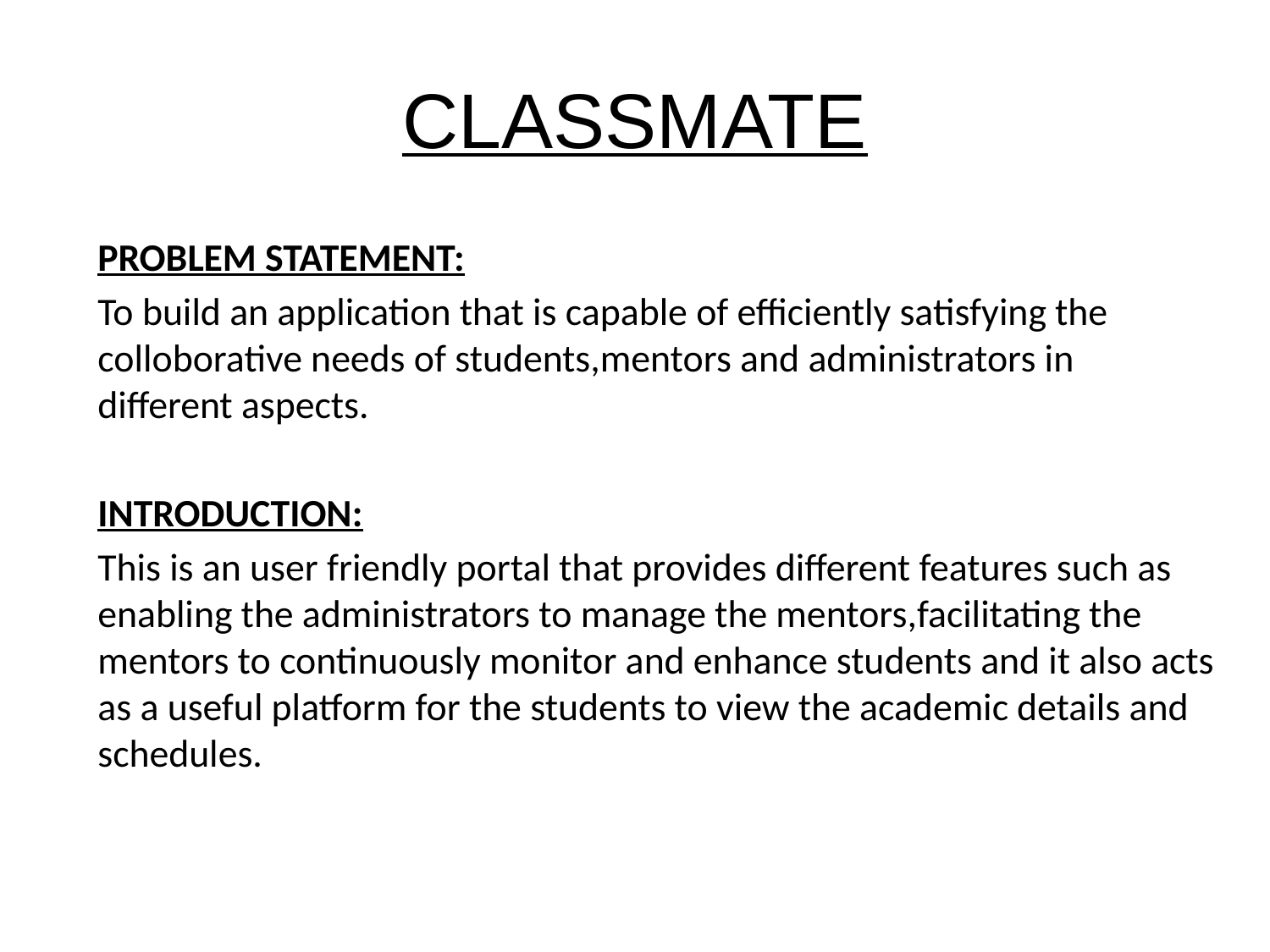

# CLASSMATE
PROBLEM STATEMENT:
To build an application that is capable of efficiently satisfying the colloborative needs of students,mentors and administrators in different aspects.

INTRODUCTION:
This is an user friendly portal that provides different features such as enabling the administrators to manage the mentors,facilitating the mentors to continuously monitor and enhance students and it also acts as a useful platform for the students to view the academic details and schedules.